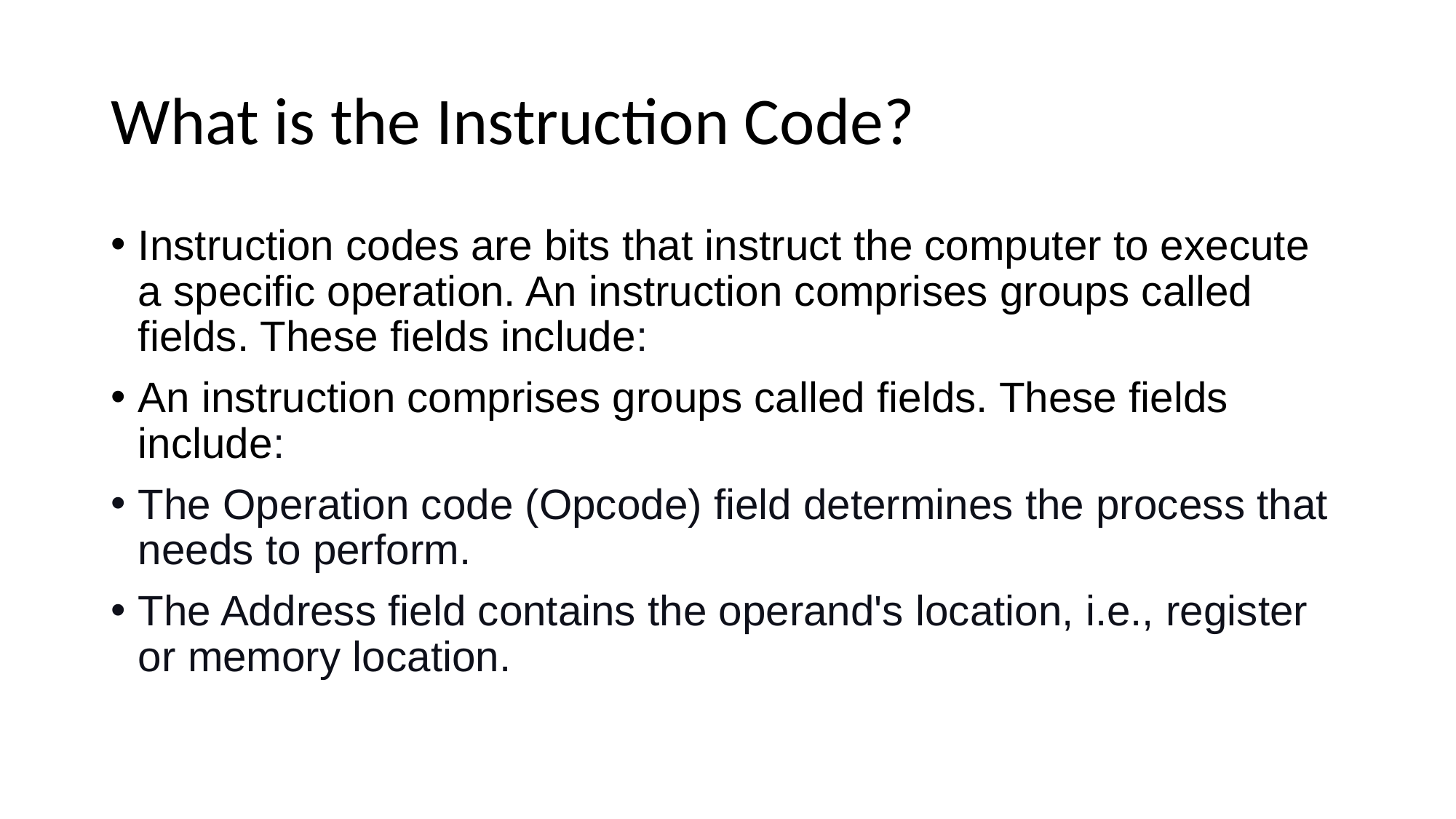

# What is the Instruction Code?
Instruction codes are bits that instruct the computer to execute a specific operation. An instruction comprises groups called fields. These fields include:
An instruction comprises groups called fields. These fields include:
The Operation code (Opcode) field determines the process that needs to perform.
The Address field contains the operand's location, i.e., register or memory location.